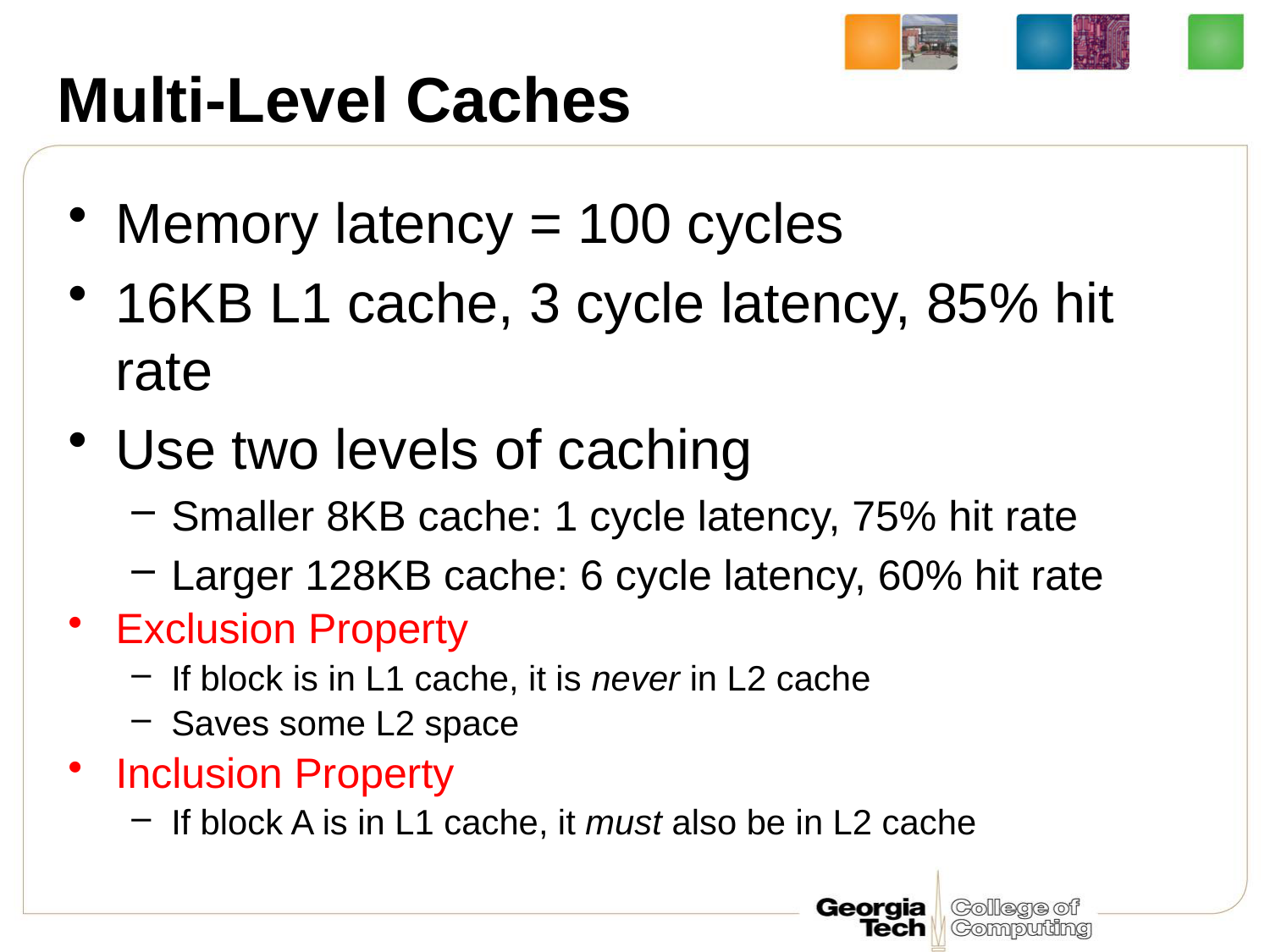

# Multi-Level Caches
Memory latency = 100 cycles
16KB L1 cache, 3 cycle latency, 85% hit rate
Use two levels of caching
Smaller 8KB cache: 1 cycle latency, 75% hit rate
Larger 128KB cache: 6 cycle latency, 60% hit rate
Exclusion Property
If block is in L1 cache, it is never in L2 cache
Saves some L2 space
Inclusion Property
If block A is in L1 cache, it must also be in L2 cache